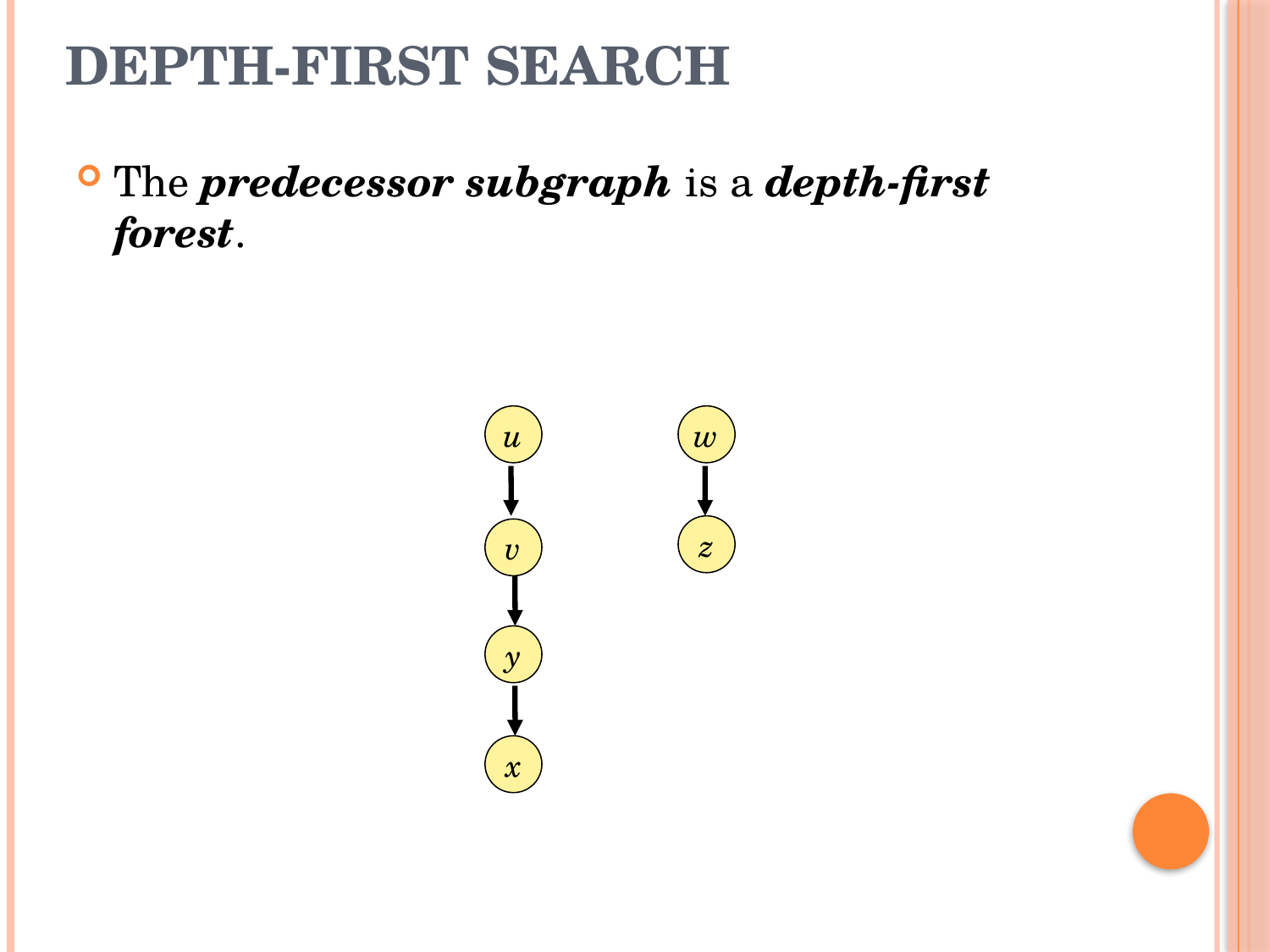

# Depth-first search
The predecessor subgraph is a depth-first forest.
u
w

z
v

y

x